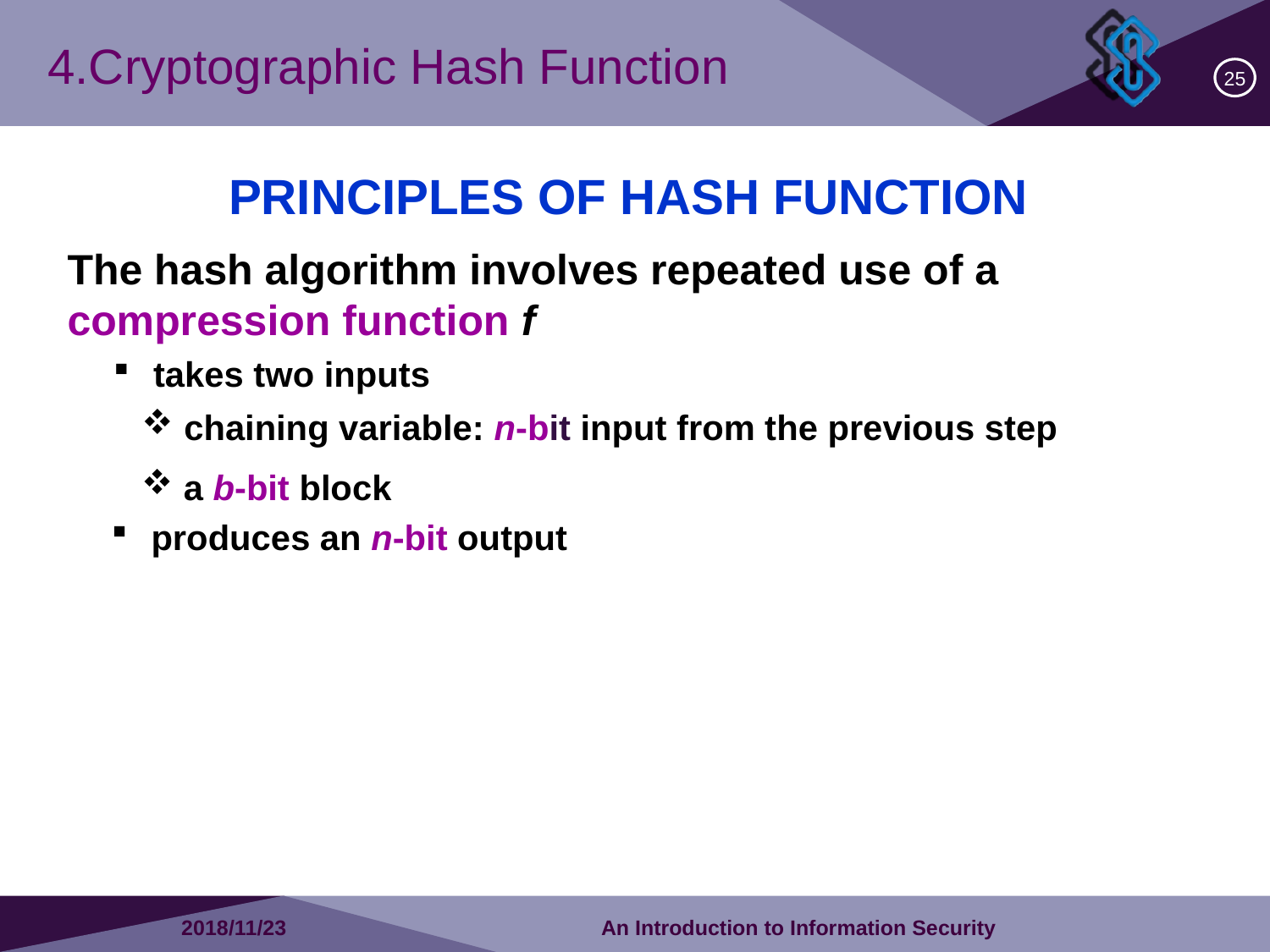

4.Cryptographic Hash Function
25
PRINCIPLES OF HASH FUNCTION
The hash algorithm involves repeated use of a compression function f
 takes two inputs
 chaining variable: n-bit input from the previous step
 a b-bit block
 produces an n-bit output
2018/11/23
An Introduction to Information Security